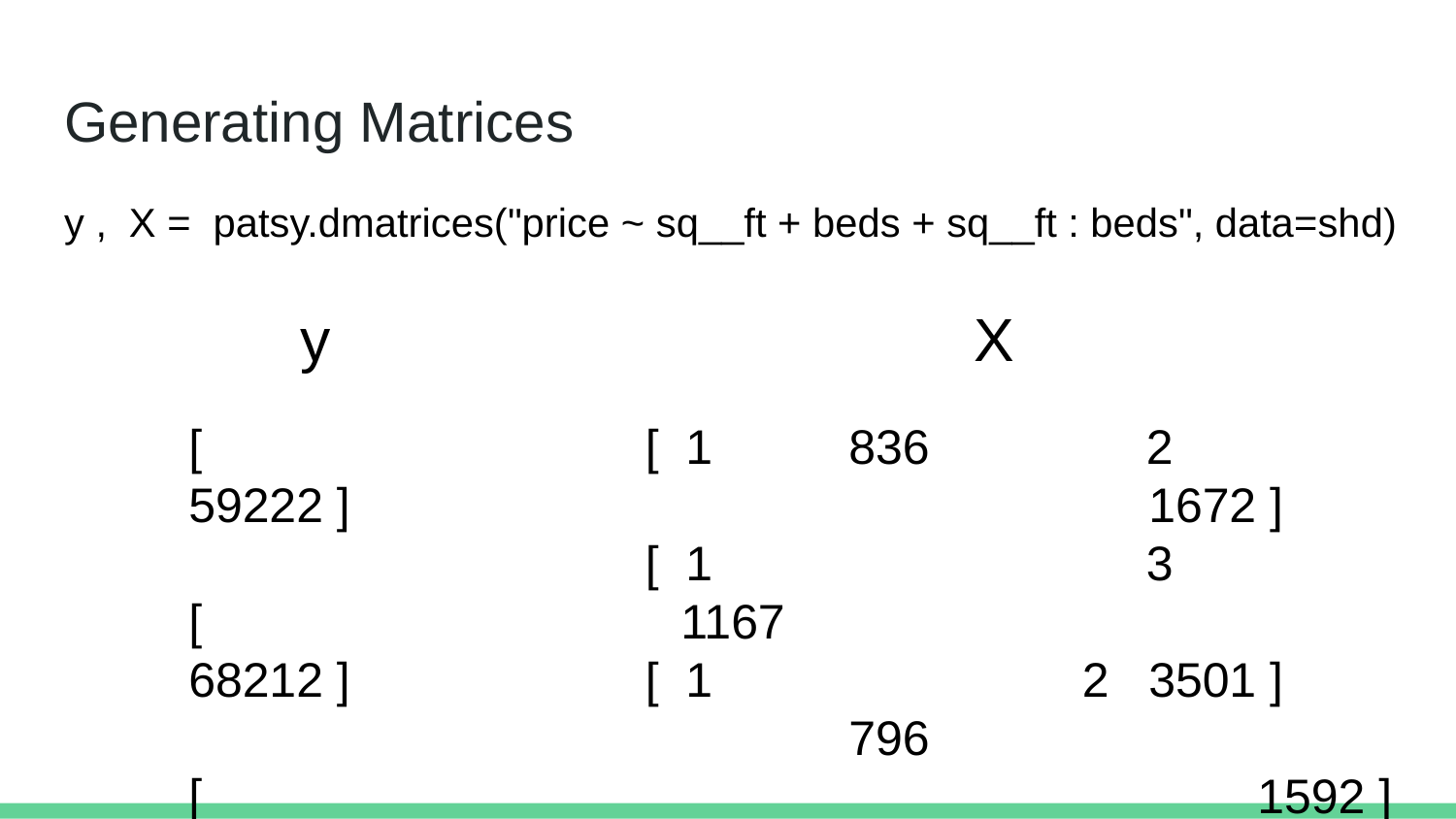

# Generating Matrices
y ,  X =  patsy.dmatrices("price ~ sq__ft + beds + sq__ft : beds", data=shd)
y
X
[ 	 59222 ]

[ 	  68212 ]

[ 	   6880 ]
[  1

[  1

[  1
       836

  	 1167

       796
 	  2

     	  3

        2
 	  1672 ]

     	  3501 ]

        1592 ]